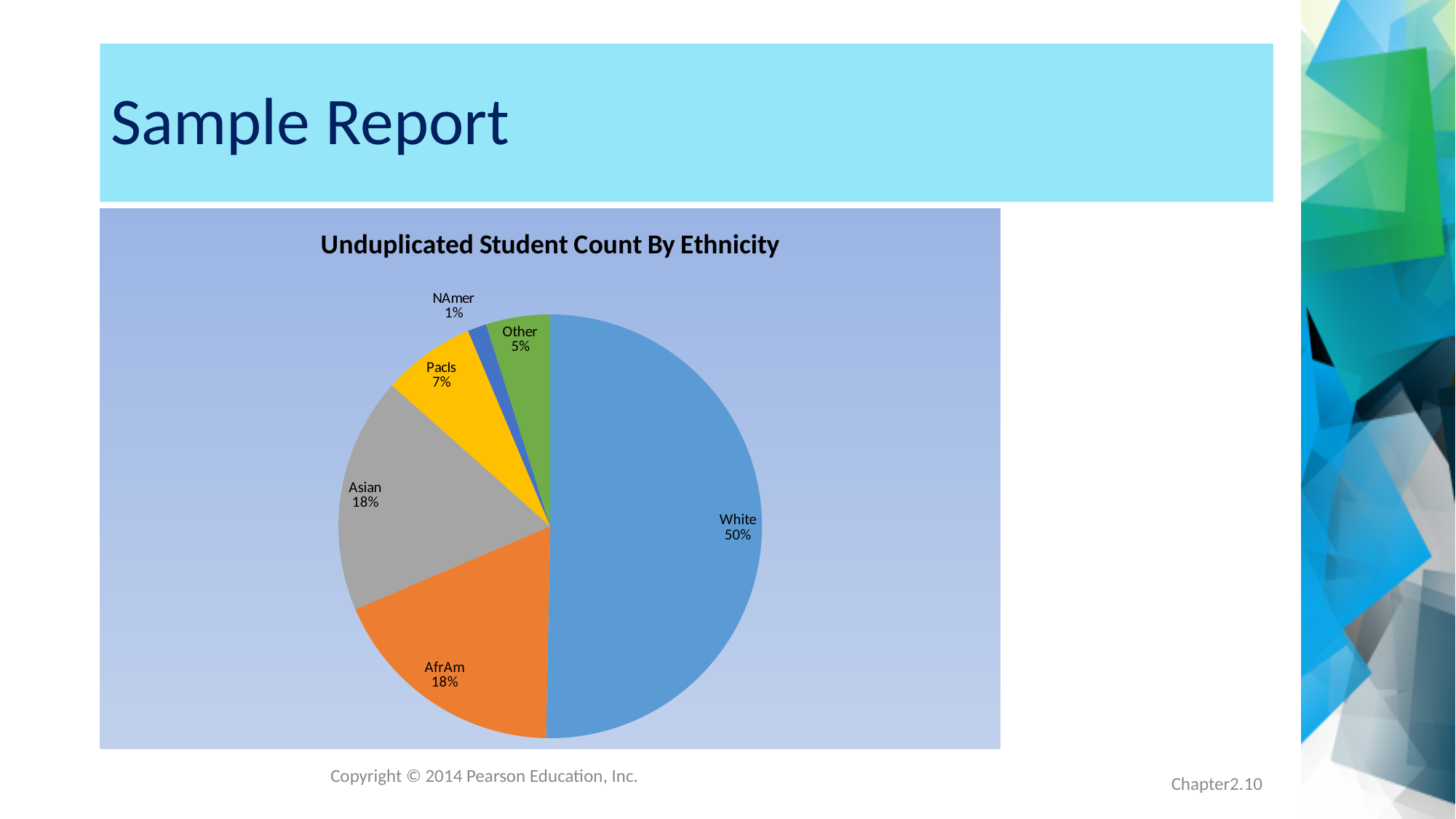

# Sample Report

### Chart: Unduplicated Student Count By Ethnicity

| Category |  |
|---|---|
| white | 873.0 |
| AfrAm | 317.0 |
| Asian | 312.0 |
| PacIs | 123.0 |
| NAmer | 25.0 |
| other | 85.0 |
Copyright © 2014 Pearson Education, Inc.
Chapter2.10